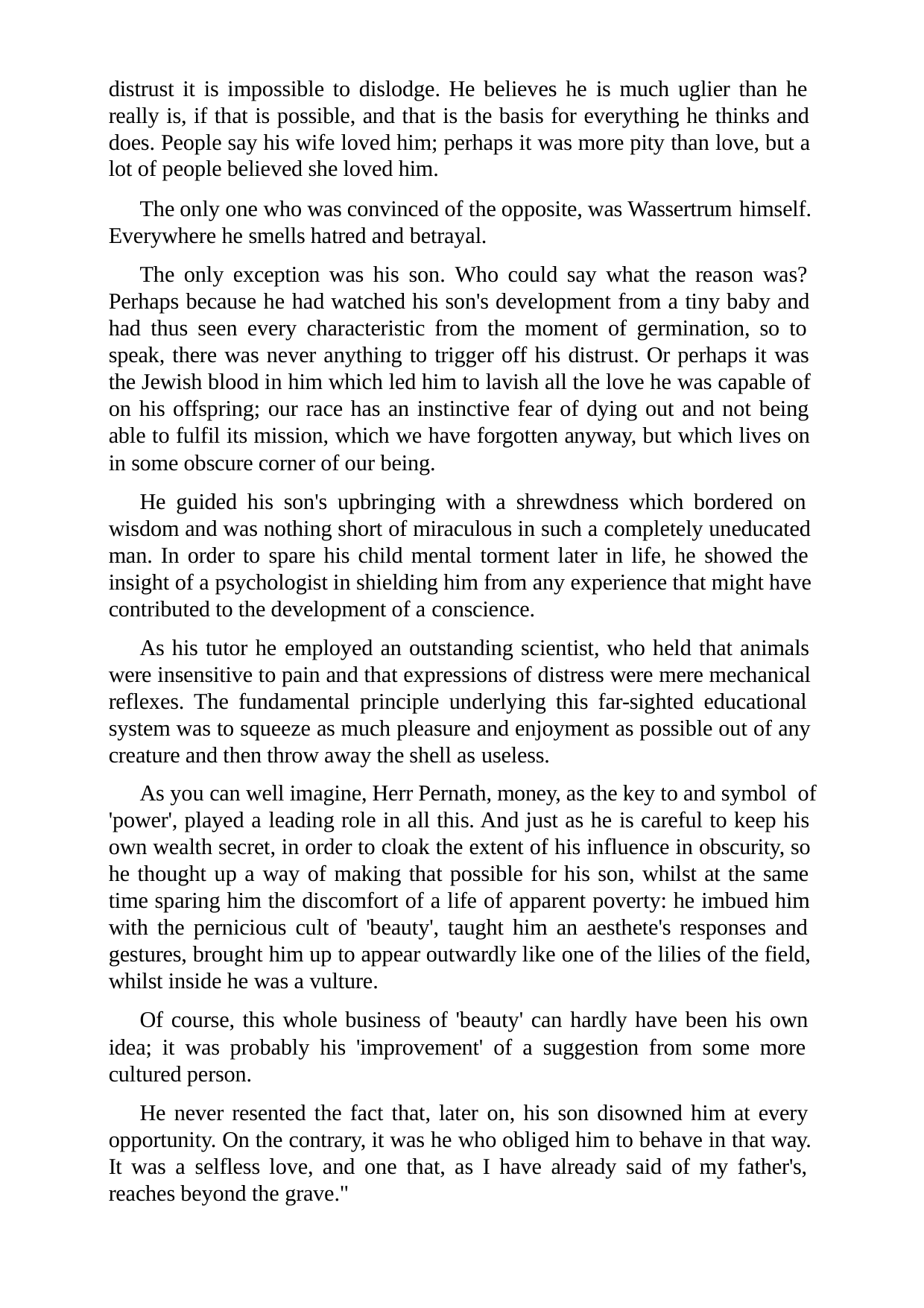

distrust it is impossible to dislodge. He believes he is much uglier than he  really is, if that is possible, and that is the basis for everything he thinks and  does. People say his wife loved him; perhaps it was more pity than love, but a  lot of people believed she loved him.
The only one who was convinced of the opposite, was Wassertrum himself.
Everywhere he smells hatred and betrayal.
The only exception was his son. Who could say what the reason was?  Perhaps because he had watched his son's development from a tiny baby and  had thus seen every characteristic from the moment of germination, so to  speak, there was never anything to trigger off his distrust. Or perhaps it was  the Jewish blood in him which led him to lavish all the love he was capable of  on his offspring; our race has an instinctive fear of dying out and not being  able to fulfil its mission, which we have forgotten anyway, but which lives on  in some obscure corner of our being.
He guided his son's upbringing with a shrewdness which bordered on  wisdom and was nothing short of miraculous in such a completely uneducated  man. In order to spare his child mental torment later in life, he showed the  insight of a psychologist in shielding him from any experience that might have  contributed to the development of a conscience.
As his tutor he employed an outstanding scientist, who held that animals  were insensitive to pain and that expressions of distress were mere mechanical  reflexes. The fundamental principle underlying this far-sighted educational  system was to squeeze as much pleasure and enjoyment as possible out of any  creature and then throw away the shell as useless.
As you can well imagine, Herr Pernath, money, as the key to and symbol  of 'power', played a leading role in all this. And just as he is careful to keep his  own wealth secret, in order to cloak the extent of his influence in obscurity, so  he thought up a way of making that possible for his son, whilst at the same  time sparing him the discomfort of a life of apparent poverty: he imbued him  with the pernicious cult of 'beauty', taught him an aesthete's responses and  gestures, brought him up to appear outwardly like one of the lilies of the field,  whilst inside he was a vulture.
Of course, this whole business of 'beauty' can hardly have been his own  idea; it was probably his 'improvement' of a suggestion from some more  cultured person.
He never resented the fact that, later on, his son disowned him at every  opportunity. On the contrary, it was he who obliged him to behave in that way.  It was a selfless love, and one that, as I have already said of my father's,  reaches beyond the grave."